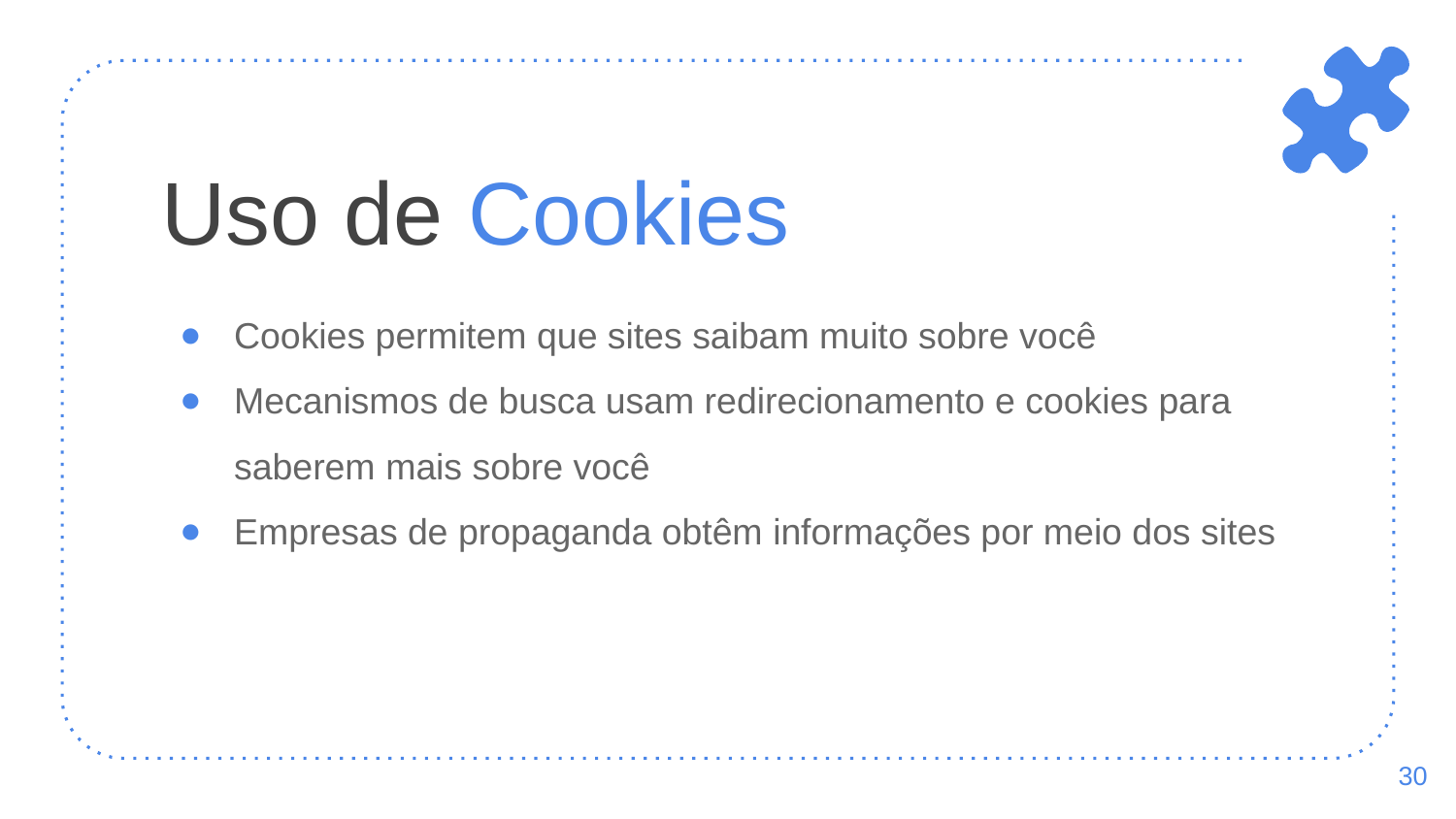

# Uso de Cookies
Cookies permitem que sites saibam muito sobre você
Mecanismos de busca usam redirecionamento e cookies para saberem mais sobre você
Empresas de propaganda obtêm informações por meio dos sites
30